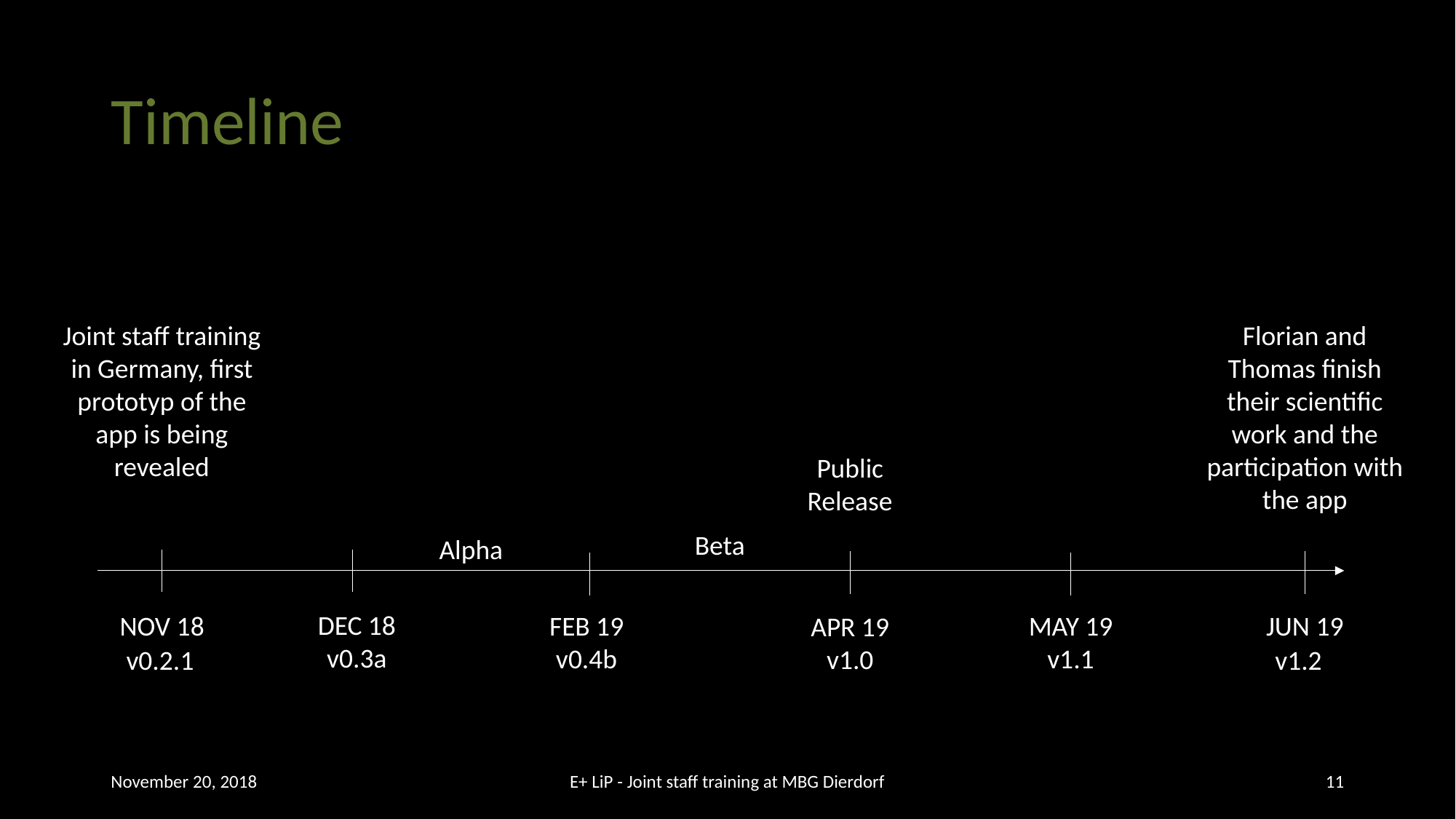

# Timeline
Joint staff training in Germany, first prototyp of the app is being revealed
Florian and Thomas finish their scientific work and the participation with the app
Public Release
Beta
Alpha
DEC 18
v0.3a
MAY 19
v1.1
NOV 18
FEB 19
v0.4b
JUN 19
APR 19
v1.0
v0.2.1
v1.2
November 20, 2018
E+ LiP - Joint staff training at MBG Dierdorf
11